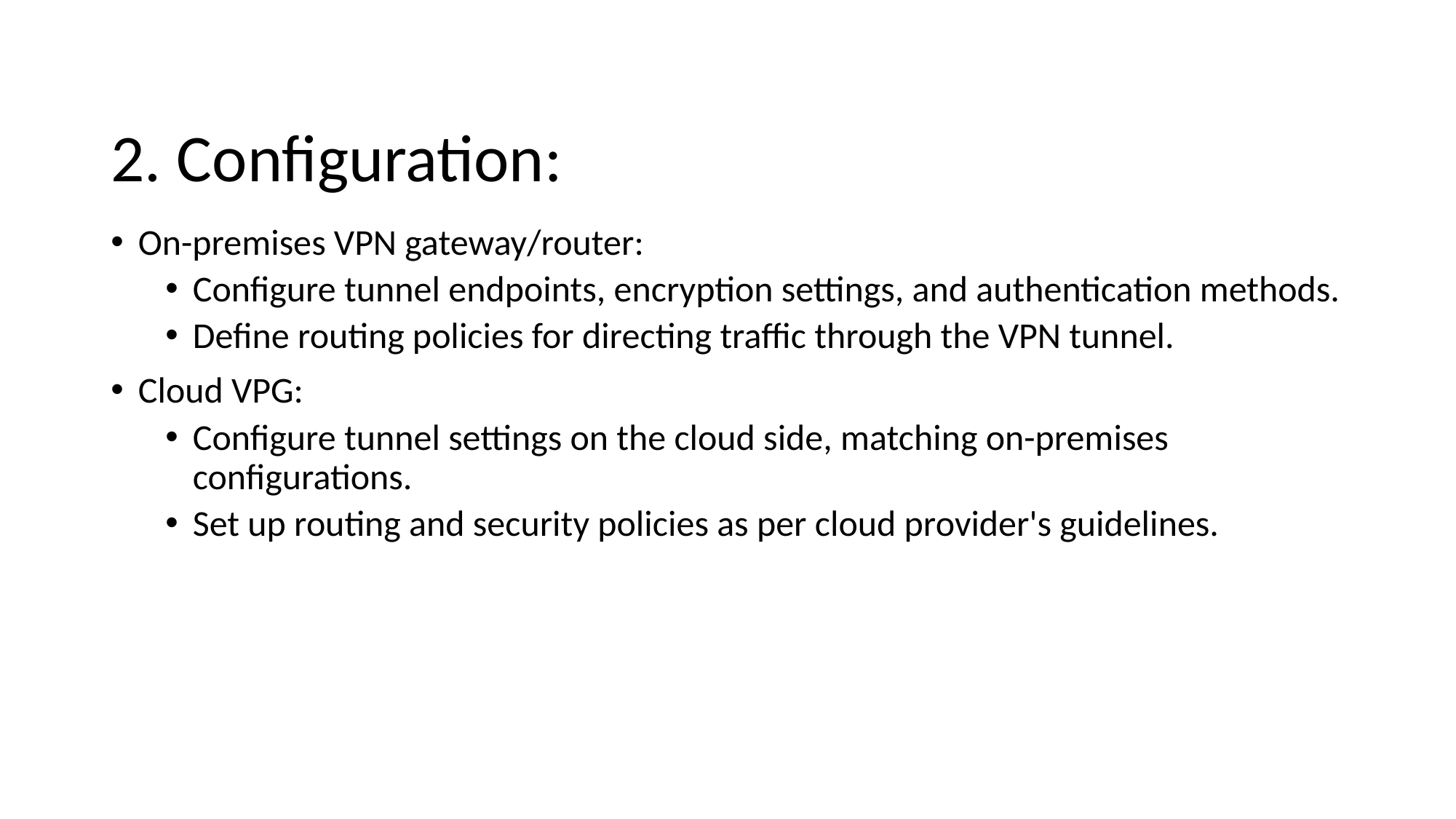

# 2. Configuration:
On-premises VPN gateway/router:
Configure tunnel endpoints, encryption settings, and authentication methods.
Define routing policies for directing traffic through the VPN tunnel.
Cloud VPG:
Configure tunnel settings on the cloud side, matching on-premises configurations.
Set up routing and security policies as per cloud provider's guidelines.